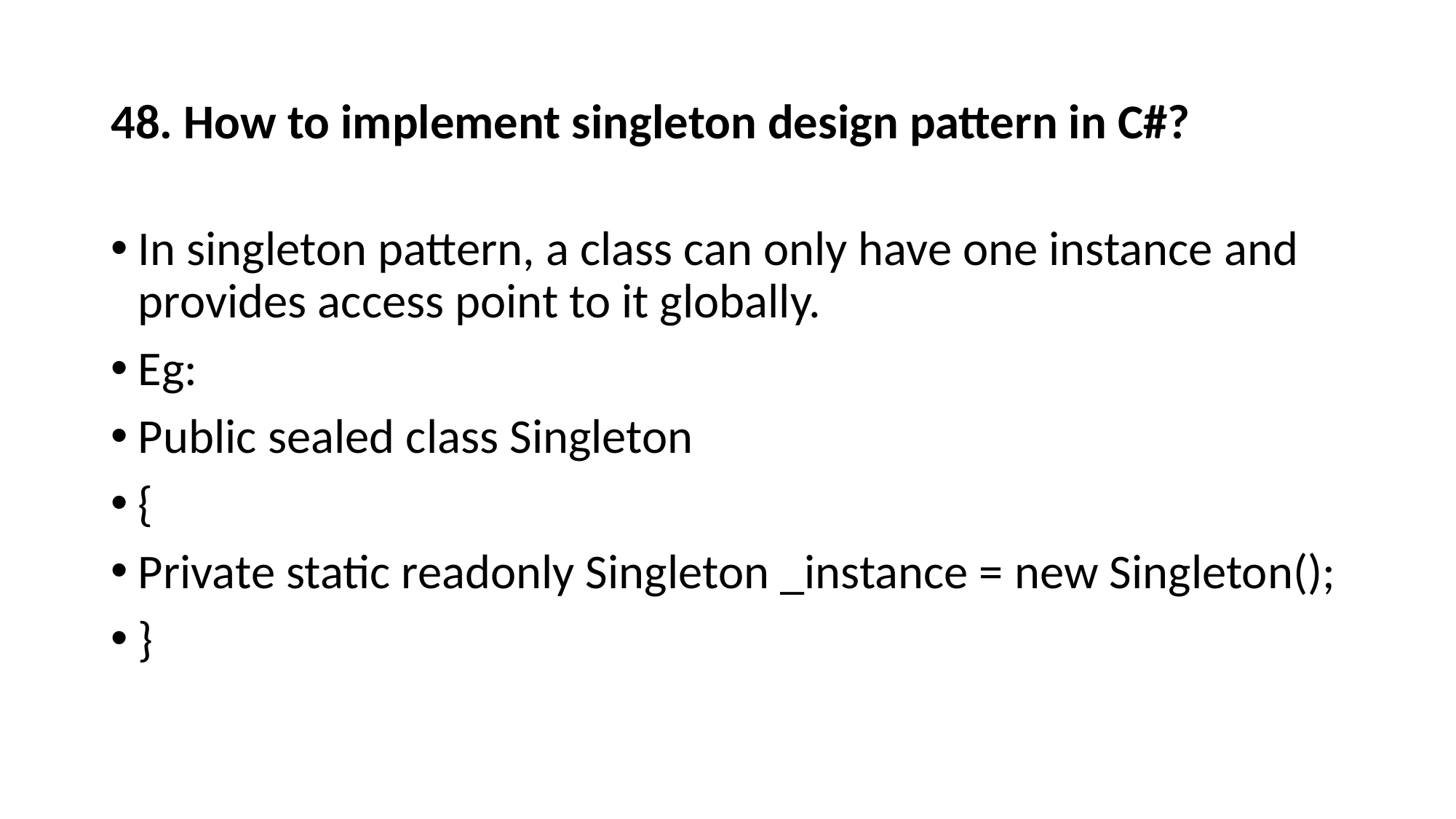

# 48. How to implement singleton design pattern in C#?
In singleton pattern, a class can only have one instance and provides access point to it globally.
Eg:
Public sealed class Singleton
{
Private static readonly Singleton _instance = new Singleton();
}